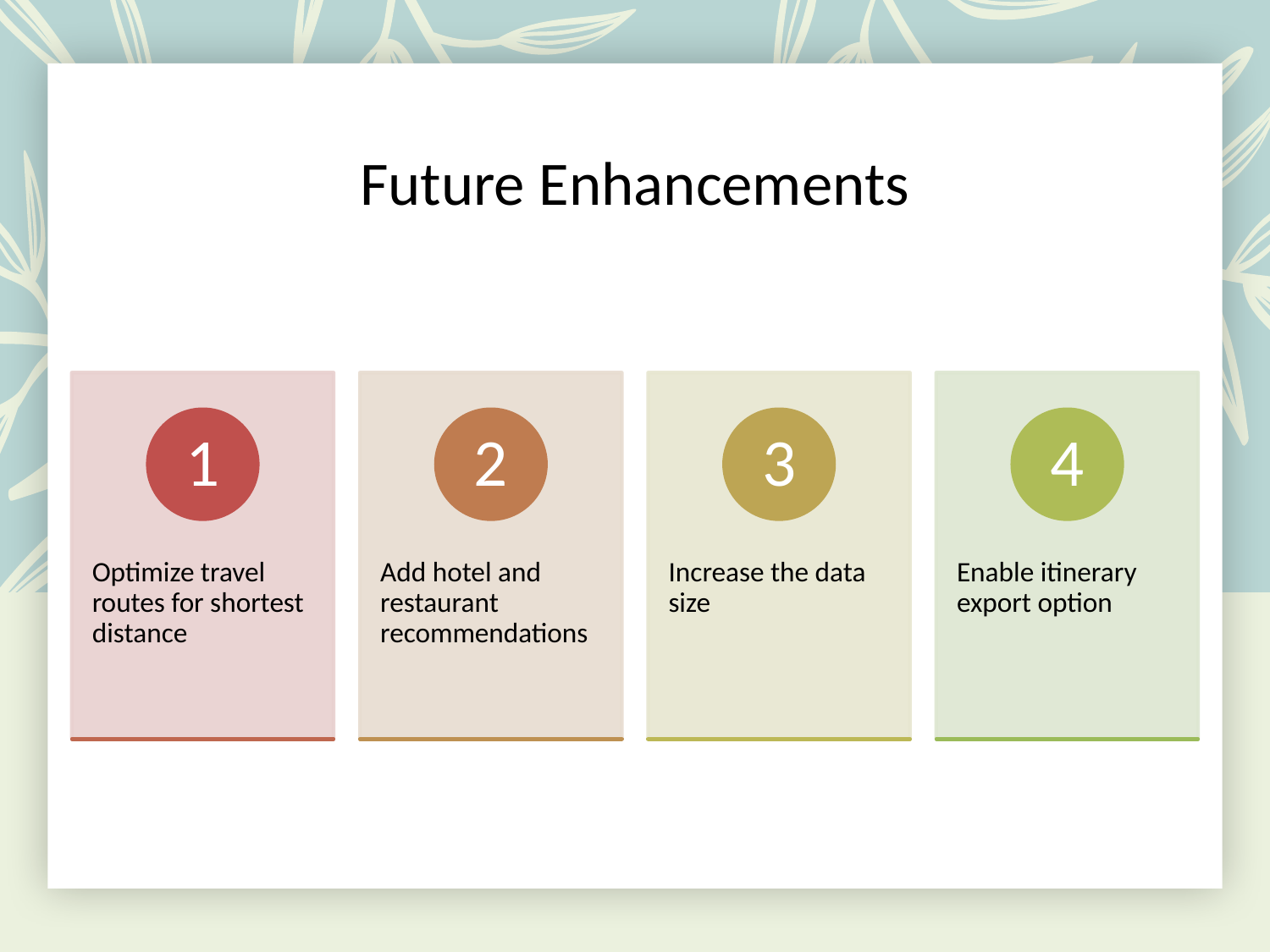

# Future Enhancements
Optimize travel routes for shortest distance
1
Add hotel and restaurant recommendations
2
Increase the data size
3
Enable itinerary export option
4